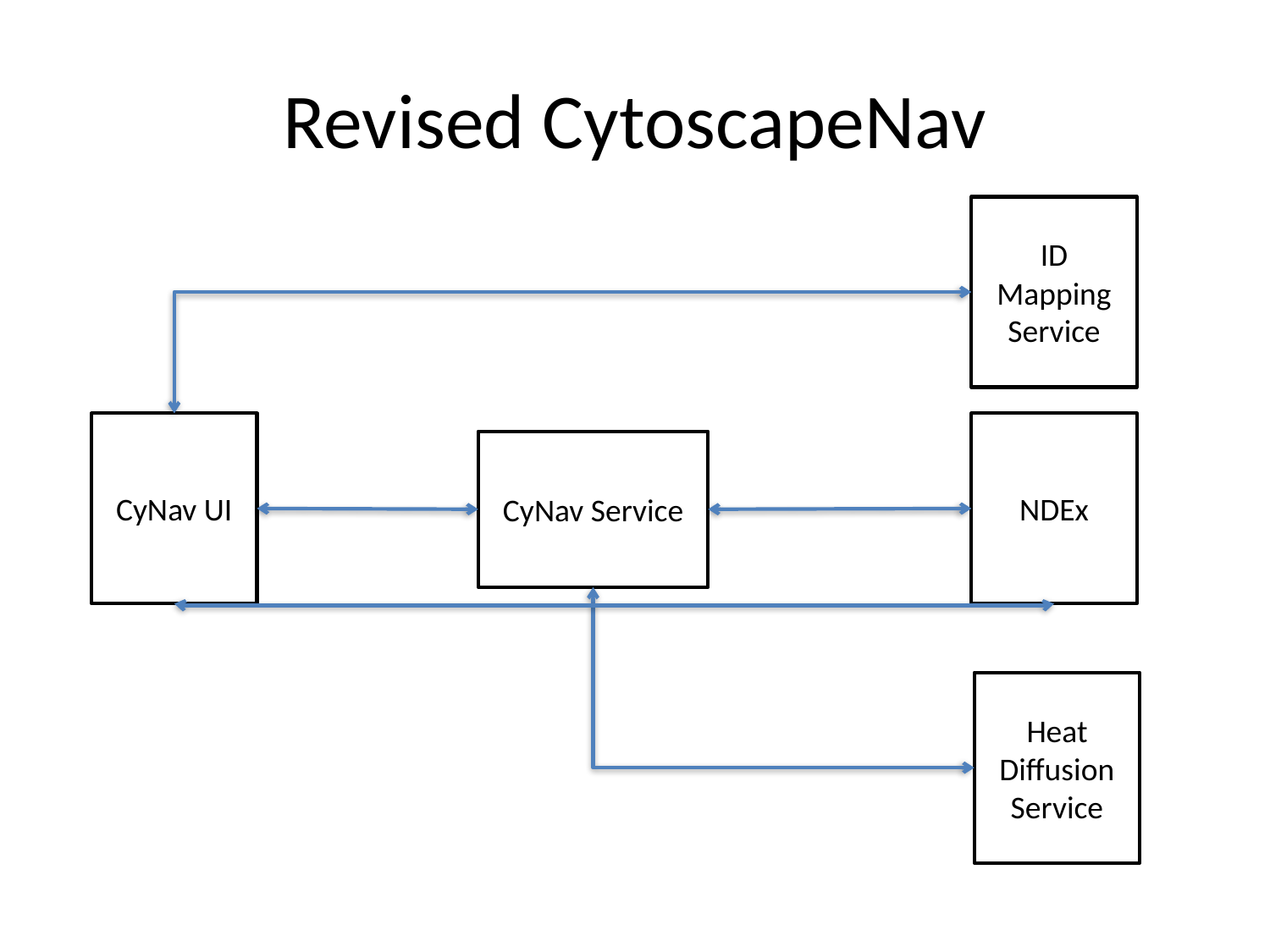

# Revised CytoscapeNav
ID Mapping
Service
CyNav UI
NDEx
CyNav Service
Heat Diffusion Service